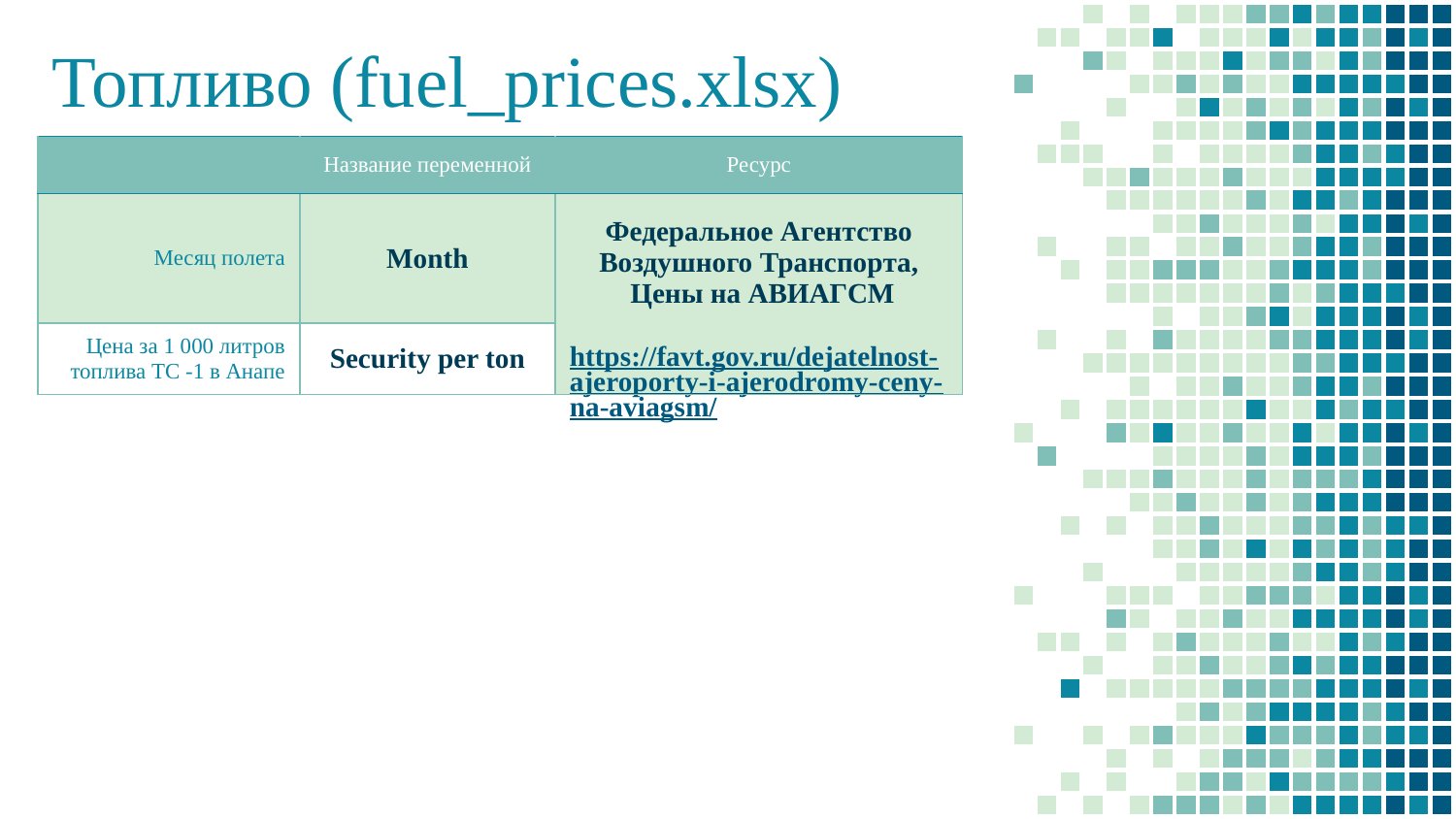

# Топливо (fuel_prices.xlsx)
|  | Название переменной | Ресурс |
| --- | --- | --- |
| Месяц полета | Month | Федеральное Агентство Воздушного Транспорта, Цены на АВИАГСМ https://favt.gov.ru/dejatelnost-ajeroporty-i-ajerodromy-ceny-na-aviagsm/ |
| Цена за 1 000 литров топлива ТС -1 в Анапе | Security per ton |  |